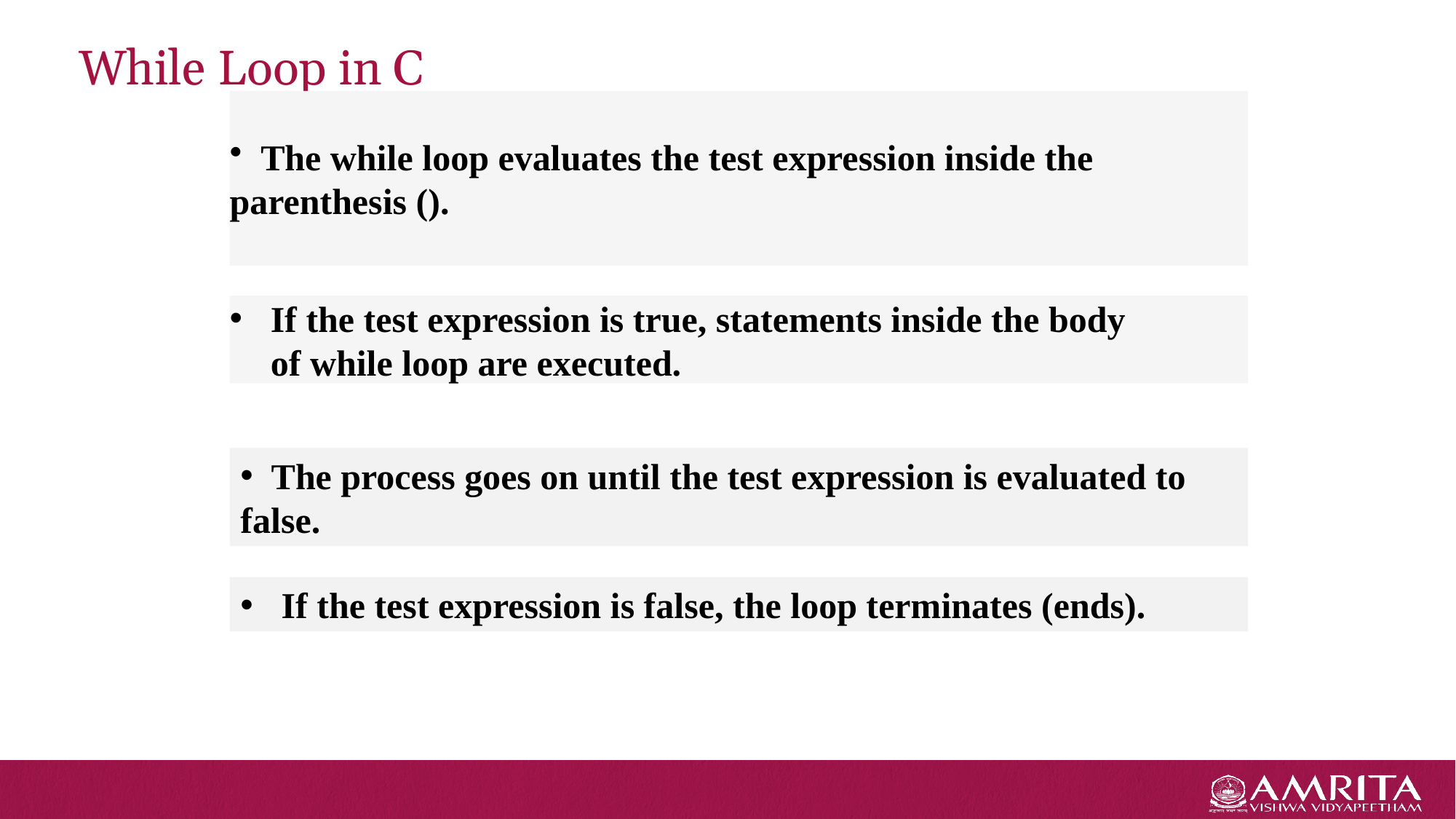

# While Loop in C

  The while loop evaluates the test expression inside the parenthesis ().

If the test expression is true, statements inside the body of while loop are executed.
  The process goes on until the test expression is evaluated to false.
If the test expression is false, the loop terminates (ends).